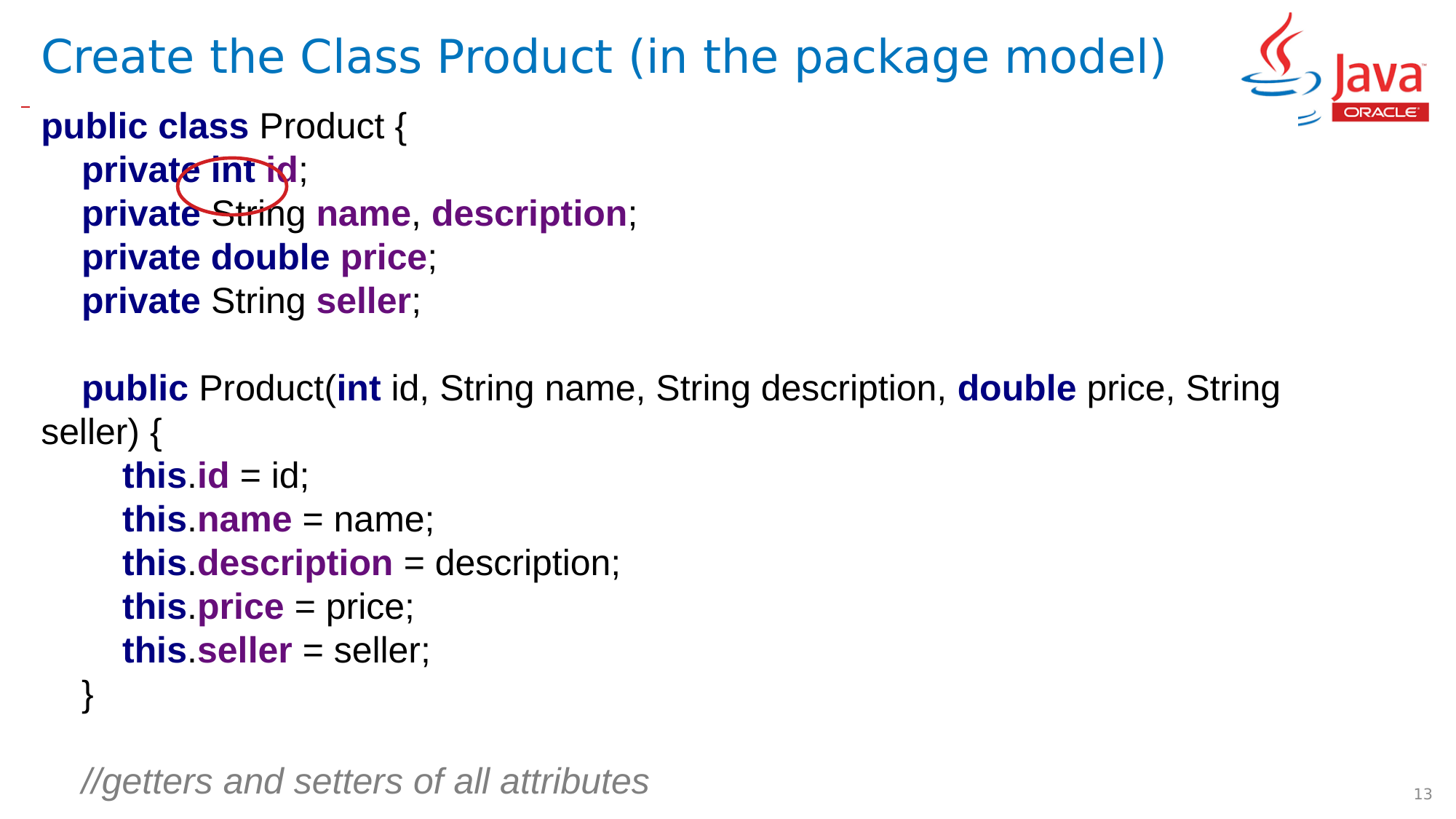

# Create the Class Product (in the package model)
public class Product {
    private int id;
    private String name, description;
    private double price;
    private String seller;
    public Product(int id, String name, String description, double price, String seller) {
        this.id = id;
        this.name = name;
        this.description = description;
        this.price = price;
        this.seller = seller;
    }
    //getters and setters of all attributes

13